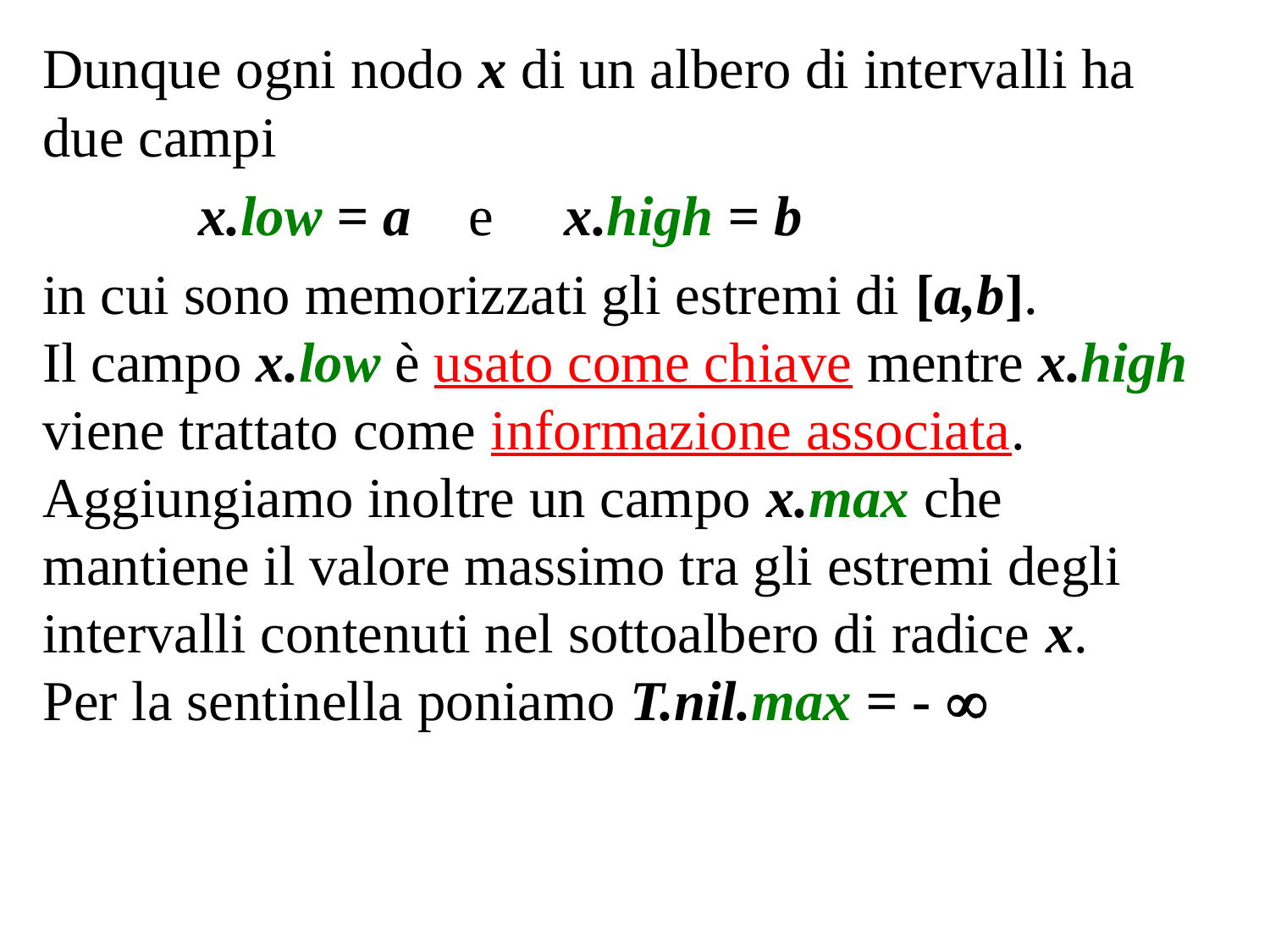

Dunque ogni nodo x di un albero di intervalli ha due campi
           x.low = a    e     x.high = b
in cui sono memorizzati gli estremi di [a,b].
Il campo x.low è usato come chiave mentre x.high viene trattato come informazione associata.
Aggiungiamo inoltre un campo x.max che mantiene il valore massimo tra gli estremi degli intervalli contenuti nel sottoalbero di radice x.
Per la sentinella poniamo T.nil.max = - ∞